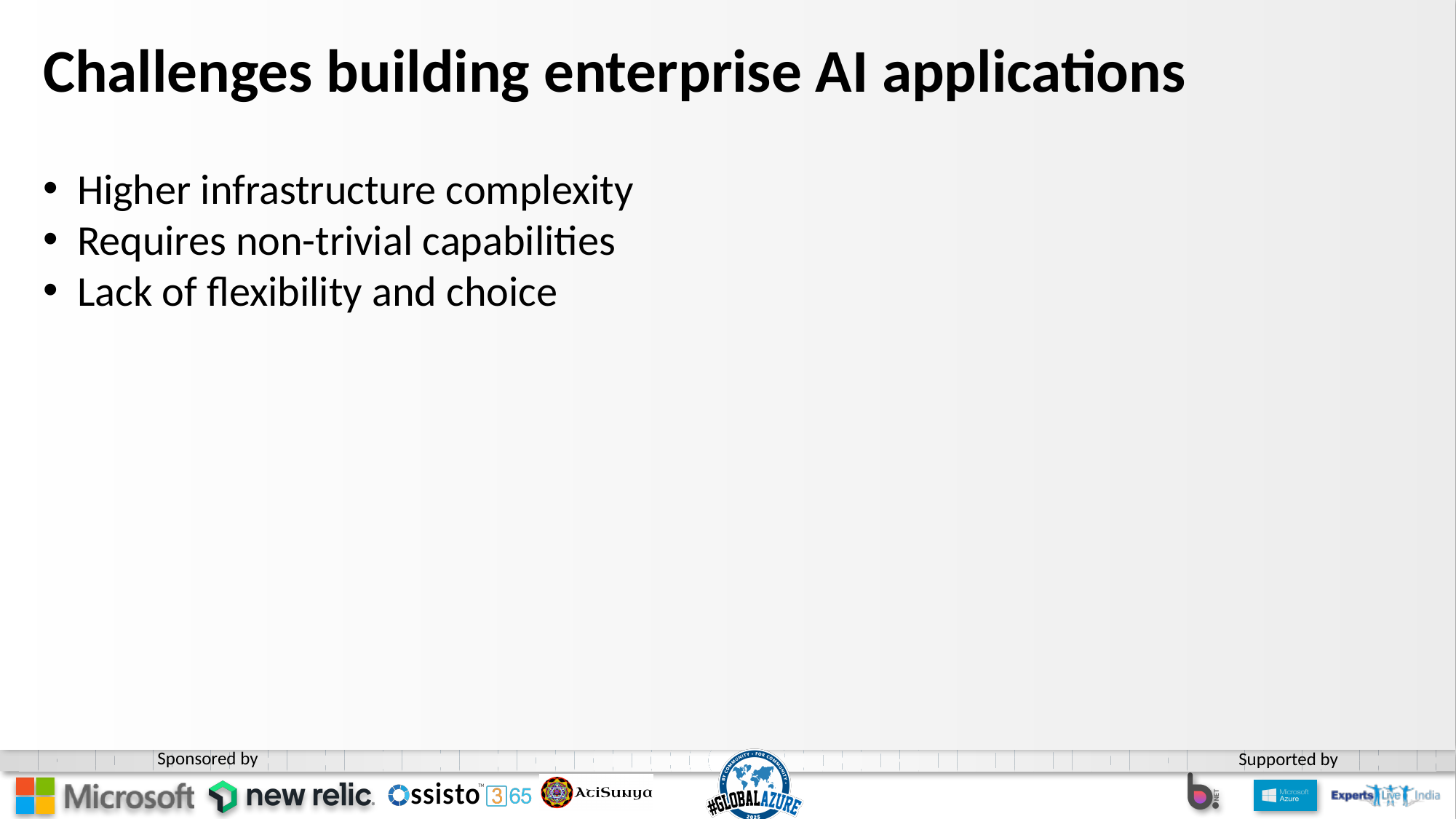

Challenges building enterprise AI applications
Higher infrastructure complexity
Requires non-trivial capabilities
Lack of flexibility and choice